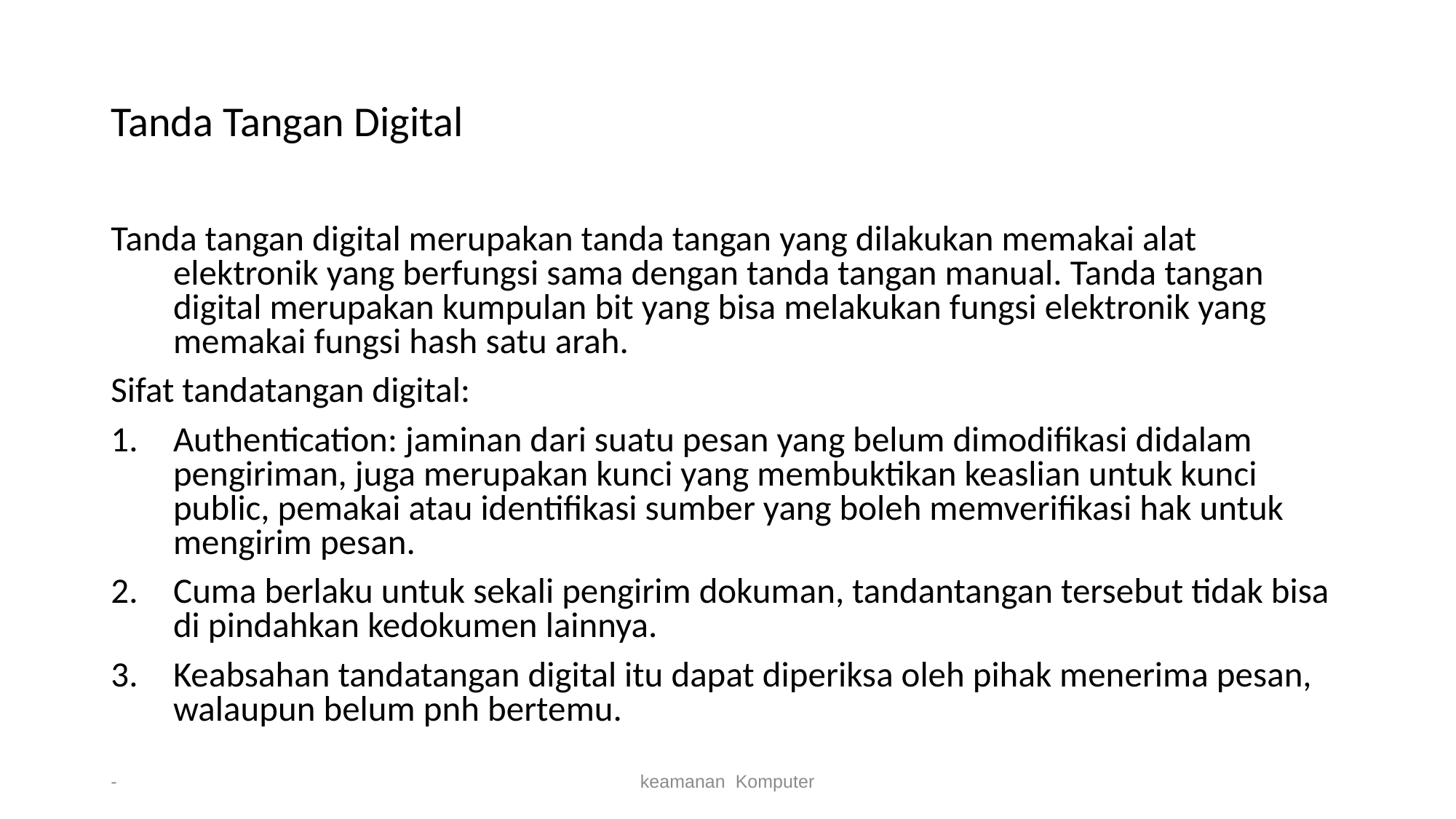

# Tanda Tangan Digital
Tanda tangan digital merupakan tanda tangan yang dilakukan memakai alat elektronik yang berfungsi sama dengan tanda tangan manual. Tanda tangan digital merupakan kumpulan bit yang bisa melakukan fungsi elektronik yang memakai fungsi hash satu arah.
Sifat tandatangan digital:
Authentication: jaminan dari suatu pesan yang belum dimodifikasi didalam pengiriman, juga merupakan kunci yang membuktikan keaslian untuk kunci public, pemakai atau identifikasi sumber yang boleh memverifikasi hak untuk mengirim pesan.
Cuma berlaku untuk sekali pengirim dokuman, tandantangan tersebut tidak bisa di pindahkan kedokumen lainnya.
Keabsahan tandatangan digital itu dapat diperiksa oleh pihak menerima pesan, walaupun belum pnh bertemu.
-
keamanan  Komputer